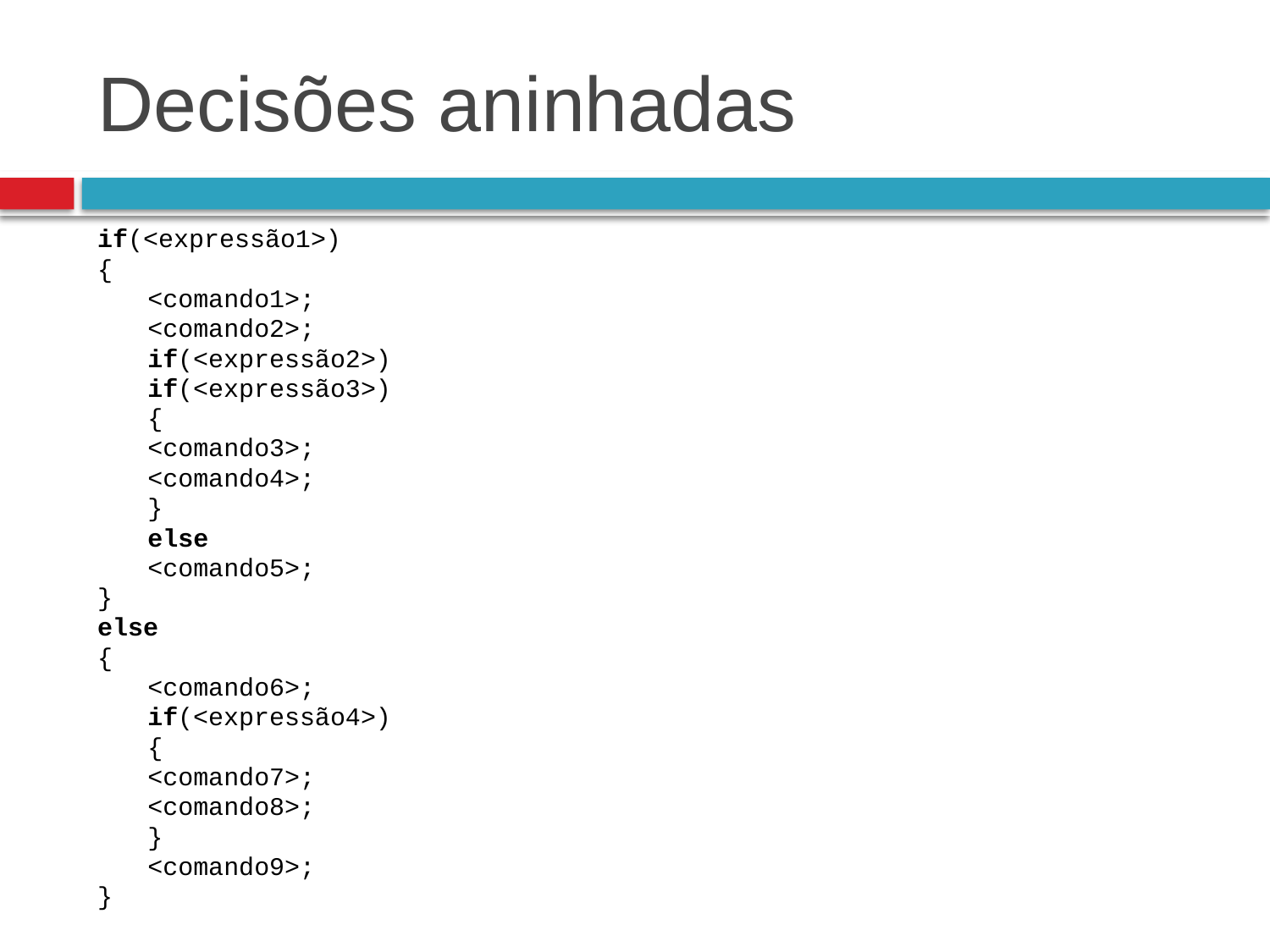

# Decisões aninhadas
if(<expressão1>)
{
	<comando1>;
	<comando2>;
	if(<expressão2>)
		if(<expressão3>)
		{
			<comando3>;
			<comando4>;
		}
		else
			<comando5>;
}
else
{
	<comando6>;
	if(<expressão4>)
	{
		<comando7>;
		<comando8>;
	}
	<comando9>;
}